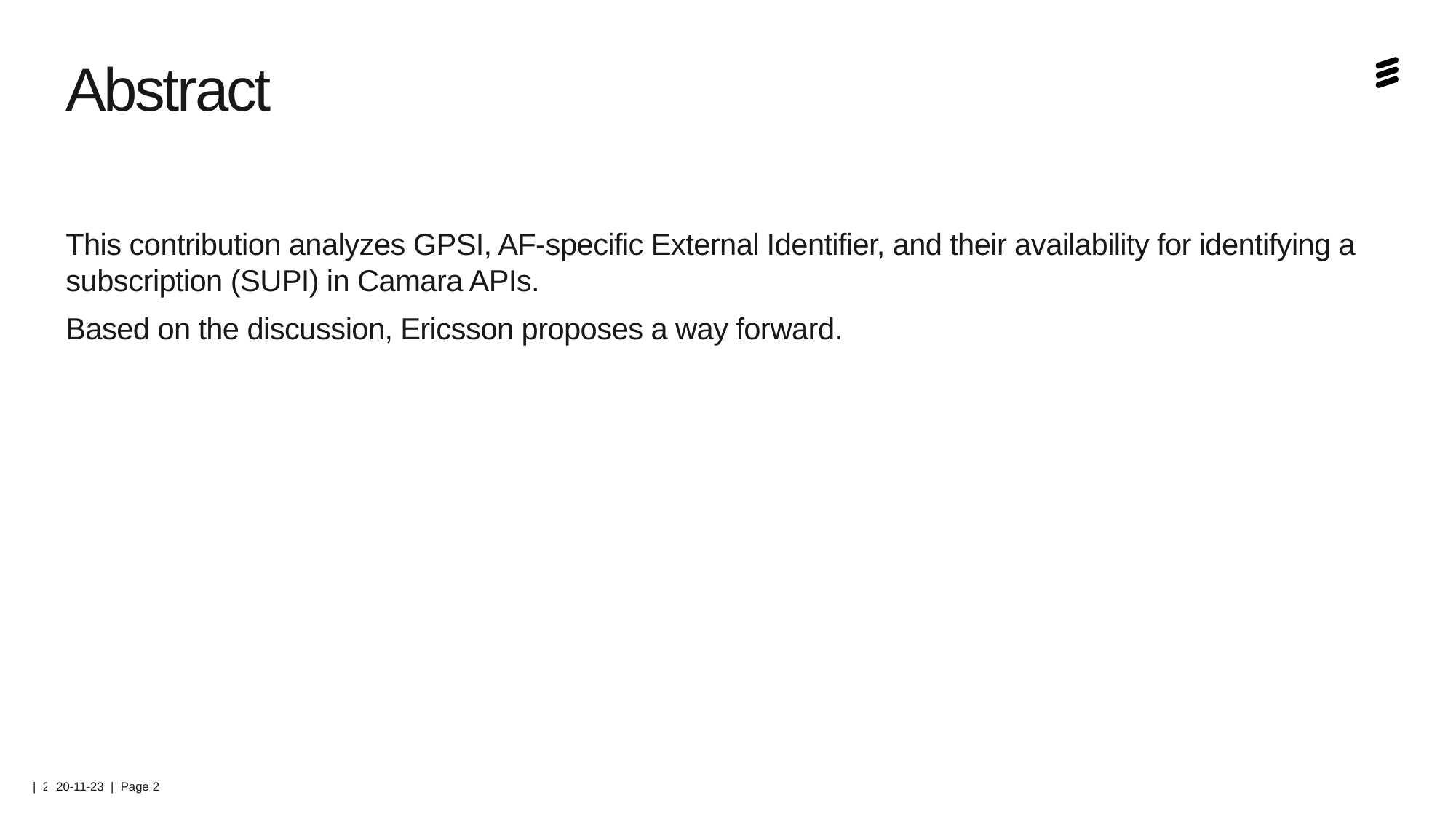

# Abstract
This contribution analyzes GPSI, AF-specific External Identifier, and their availability for identifying a subscription (SUPI) in Camara APIs.
Based on the discussion, Ericsson proposes a way forward.